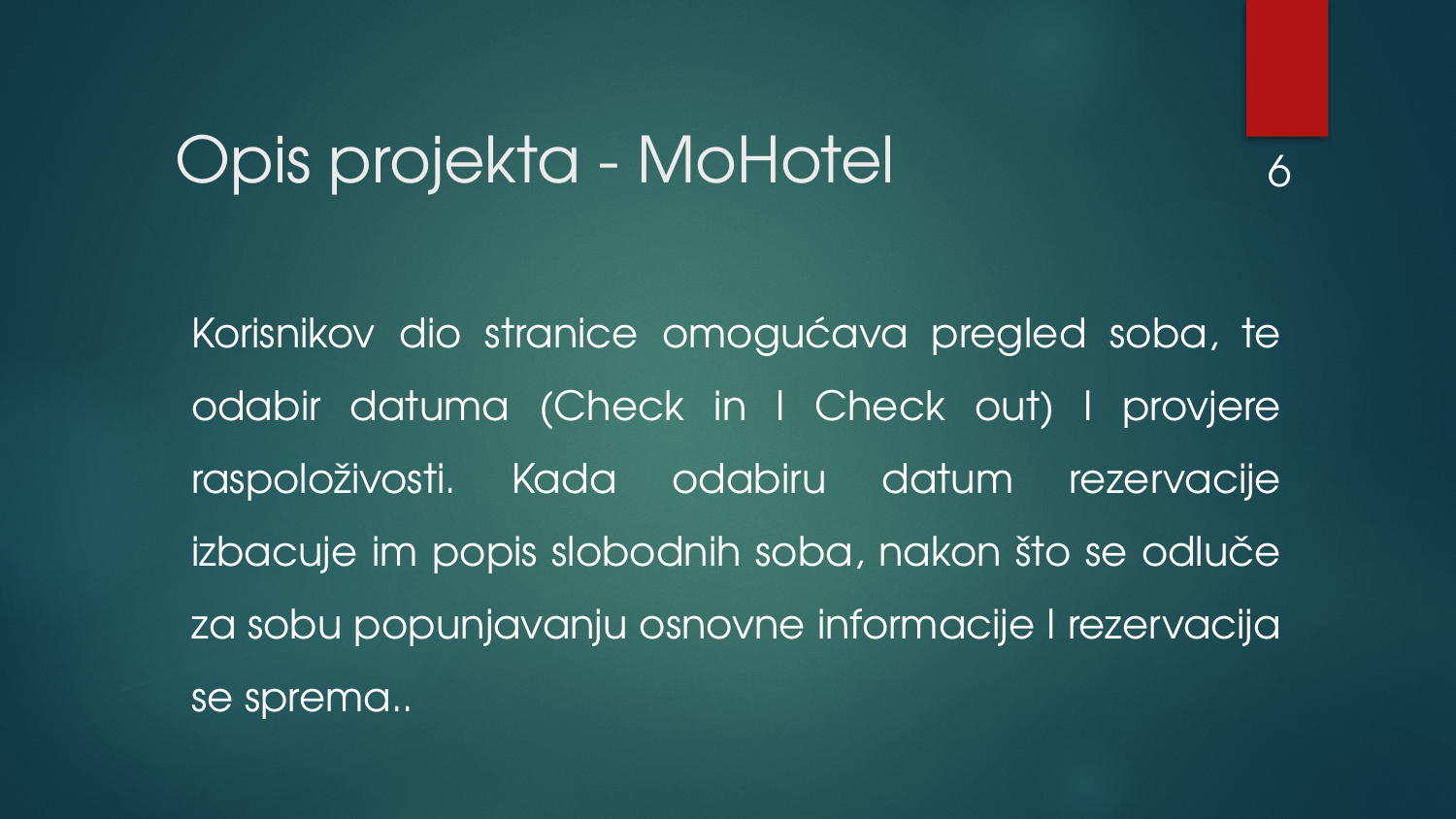

# Opis projekta - MoHotel
6
Korisnikov dio stranice omogućava pregled soba, te odabir datuma (Check in I Check out) I provjere raspoloživosti. Kada odabiru datum rezervacije izbacuje im popis slobodnih soba, nakon što se odluče za sobu popunjavanju osnovne informacije I rezervacija se sprema..